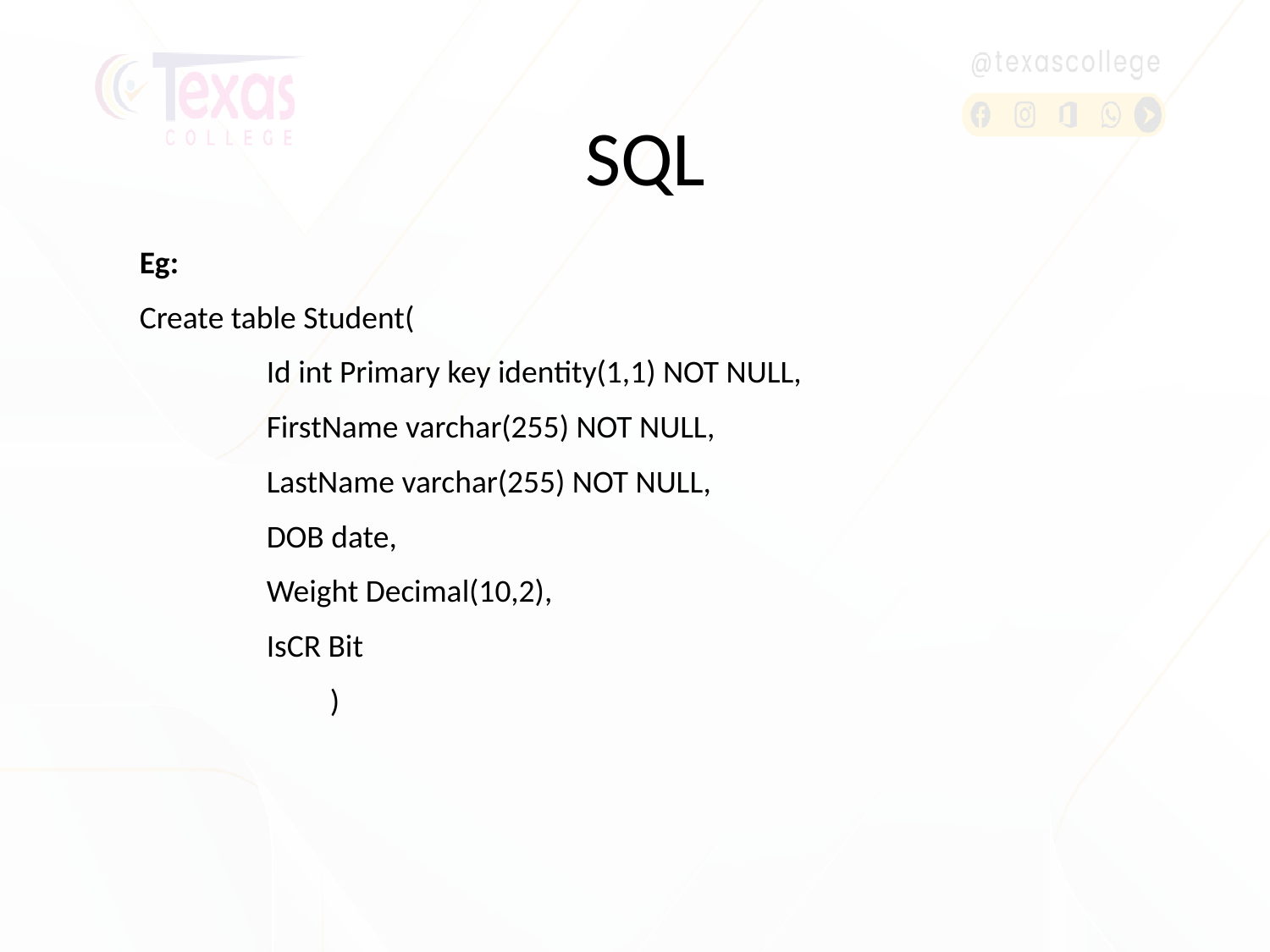

SQL

Eg:
Create table Student(
	Id int Primary key identity(1,1) NOT NULL,
	FirstName varchar(255) NOT NULL,
	LastName varchar(255) NOT NULL,
DOB date,
Weight Decimal(10,2),
IsCR Bit
	)